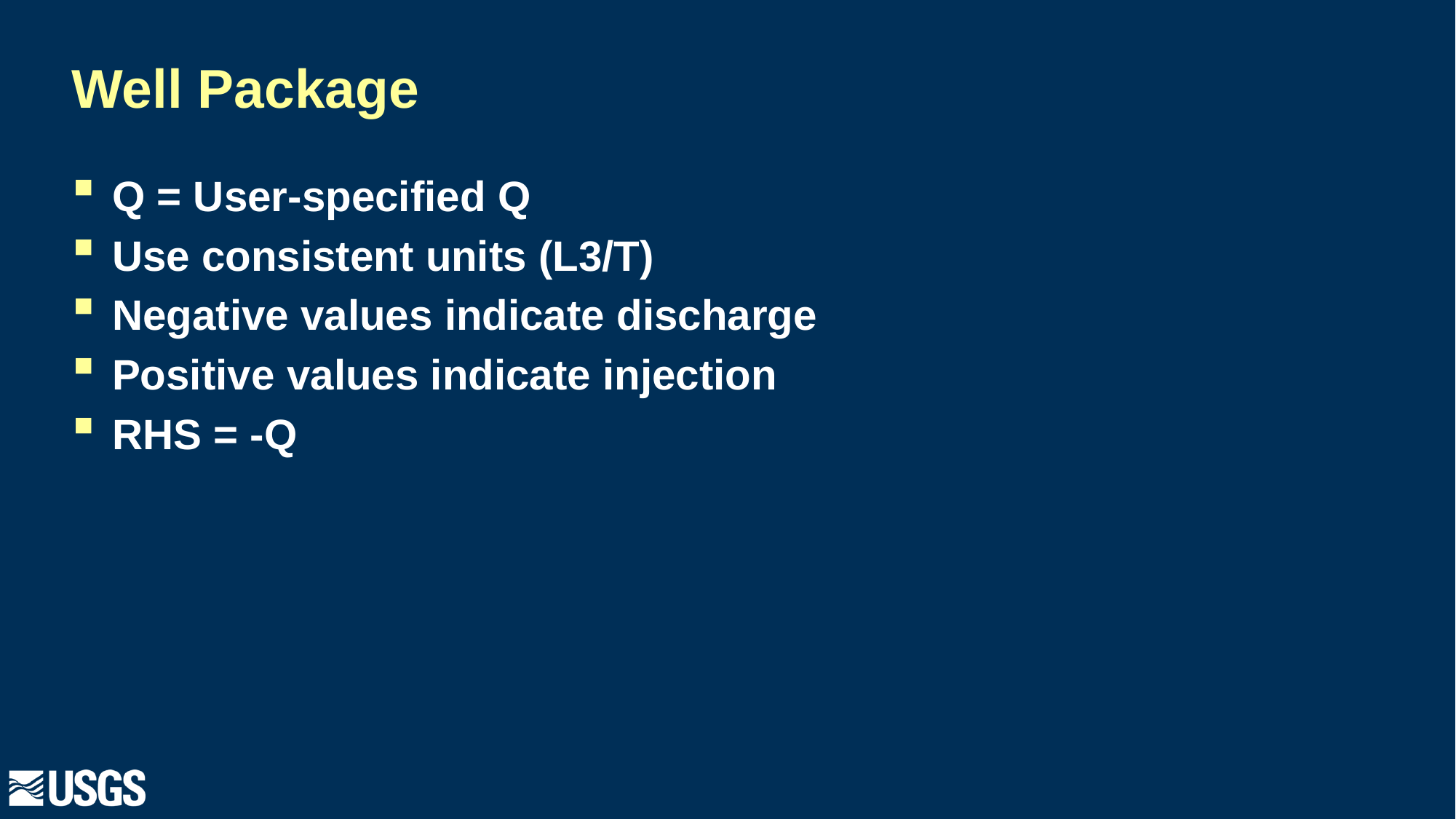

# Well Package
Q = User-specified Q
Use consistent units (L3/T)
Negative values indicate discharge
Positive values indicate injection
RHS = -Q